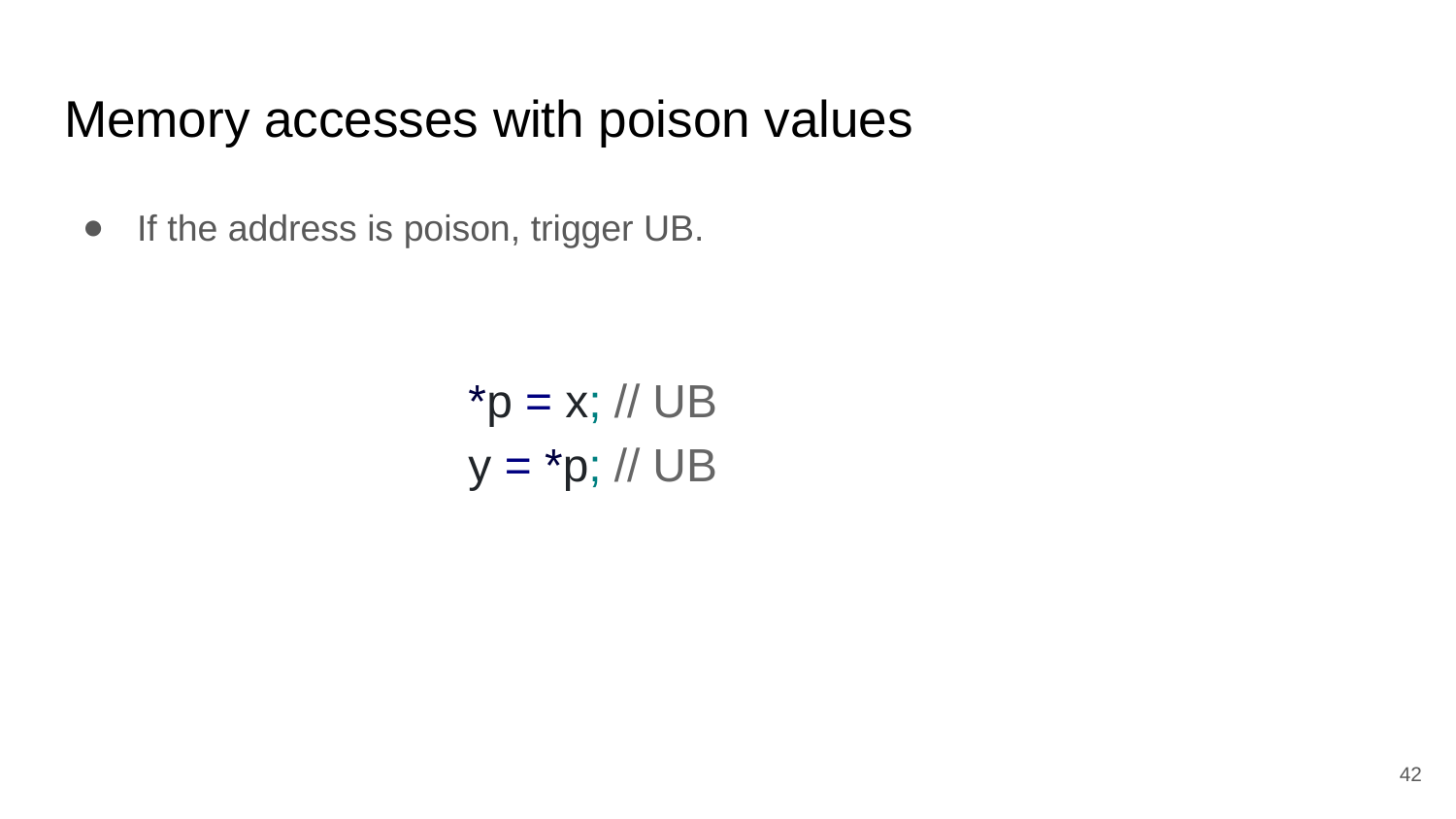

# Memory accesses with poison values
If the address is poison, trigger UB.

*p = x; // UB
y = *p; // UB
42